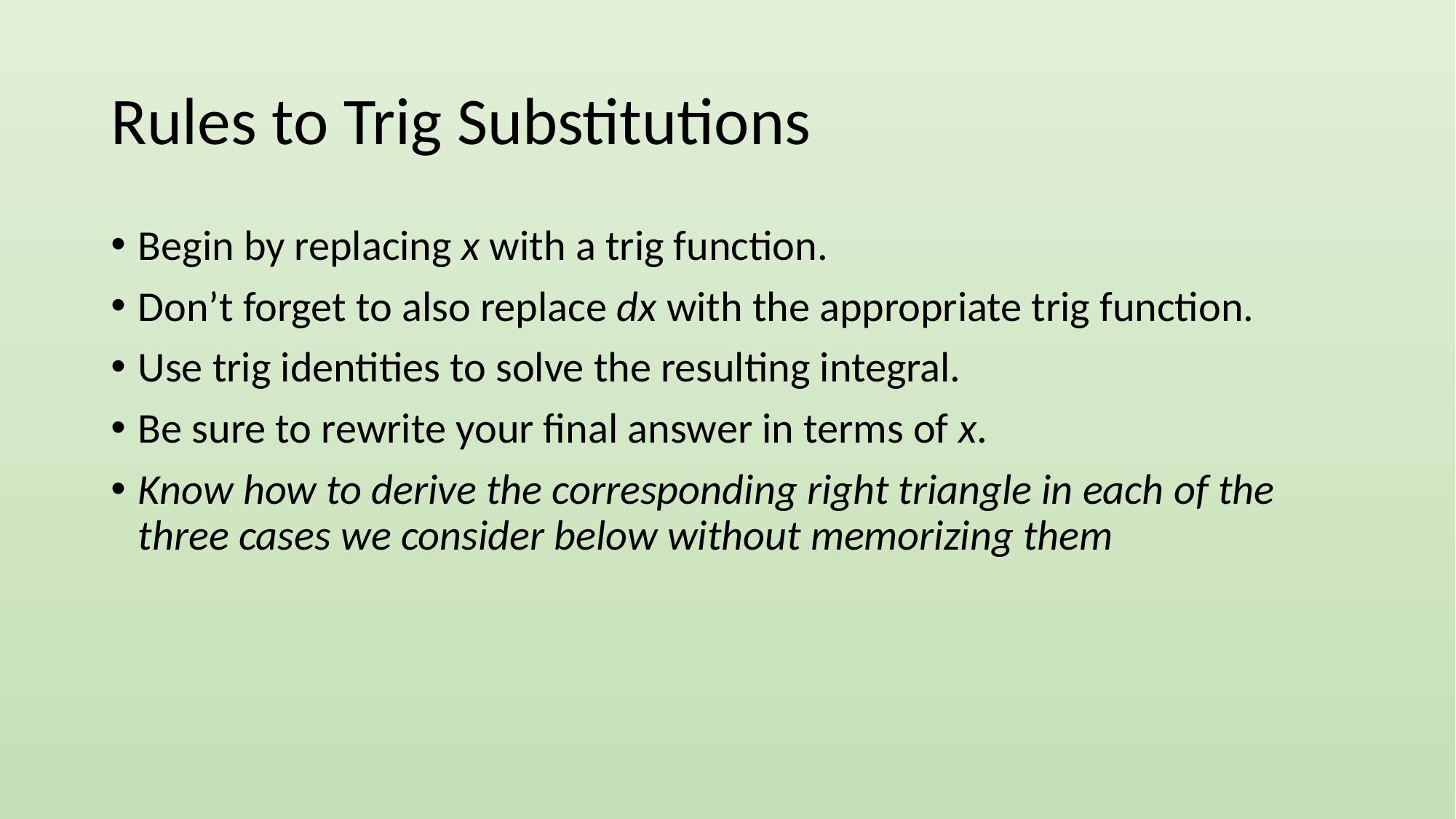

# Rules to Trig Substitutions
Begin by replacing x with a trig function.
Don’t forget to also replace dx with the appropriate trig function.
Use trig identities to solve the resulting integral.
Be sure to rewrite your final answer in terms of x.
Know how to derive the corresponding right triangle in each of the three cases we consider below without memorizing them